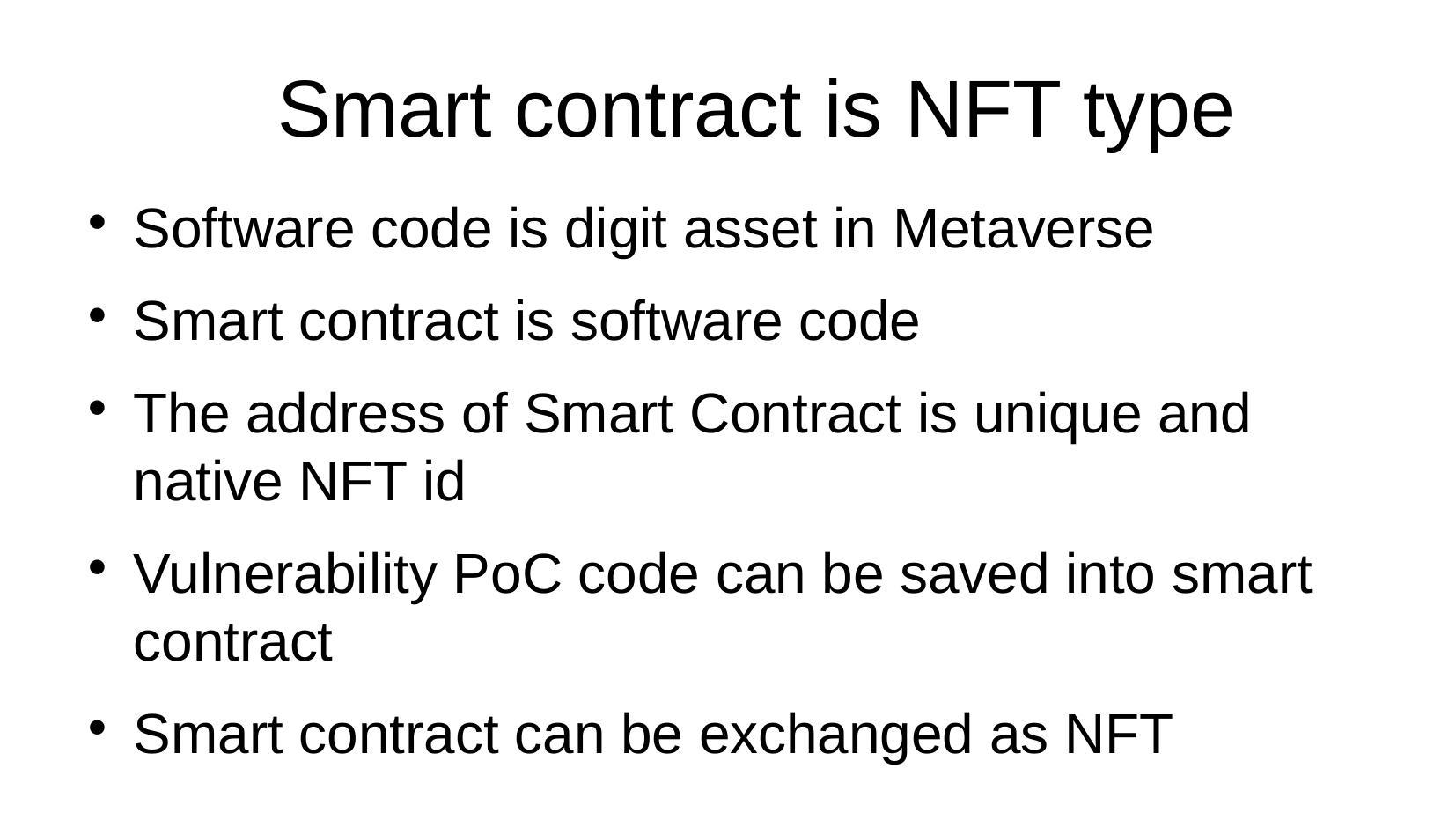

Smart contract is NFT type
Software code is digit asset in Metaverse
Smart contract is software code
The address of Smart Contract is unique and native NFT id
Vulnerability PoC code can be saved into smart contract
Smart contract can be exchanged as NFT